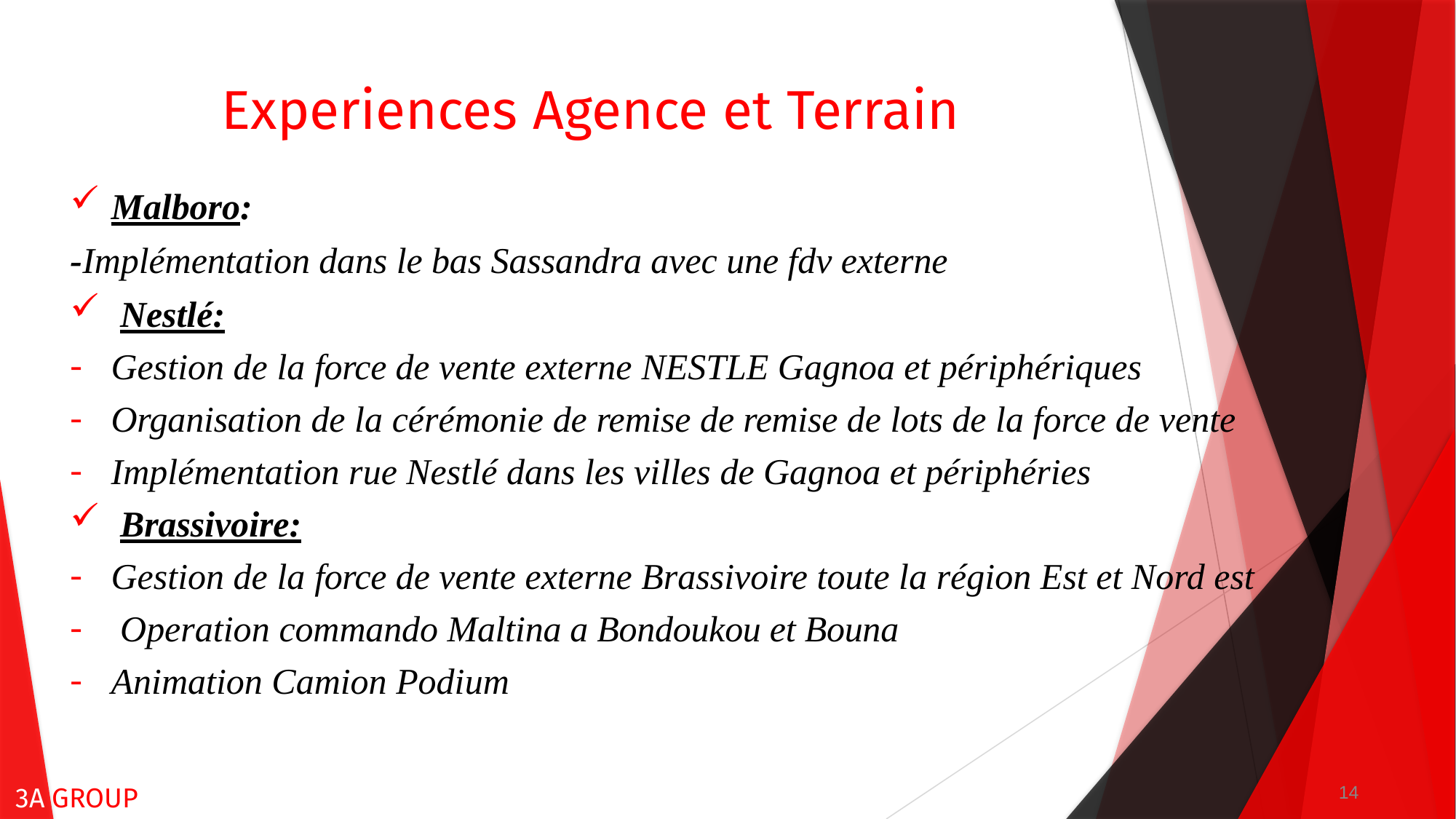

# Experiences Agence et Terrain
Malboro:
-Implémentation dans le bas Sassandra avec une fdv externe
 Nestlé:
Gestion de la force de vente externe NESTLE Gagnoa et périphériques
Organisation de la cérémonie de remise de remise de lots de la force de vente
Implémentation rue Nestlé dans les villes de Gagnoa et périphéries
Brassivoire:
Gestion de la force de vente externe Brassivoire toute la région Est et Nord est
 Operation commando Maltina a Bondoukou et Bouna
Animation Camion Podium
3A GROUP
14